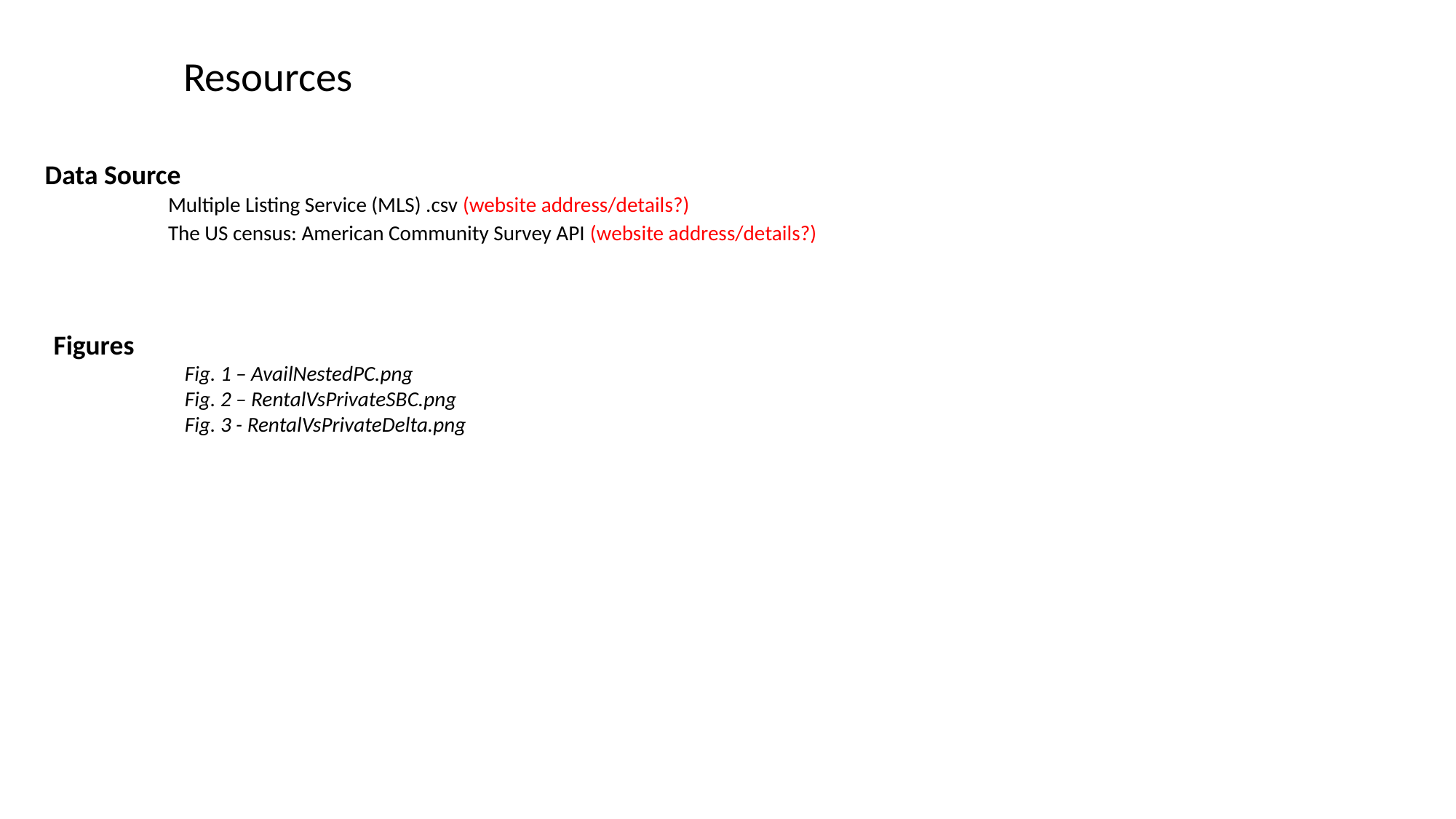

# Resources
Data Source
Multiple Listing Service (MLS) .csv (website address/details?)
The US census: American Community Survey API (website address/details?)
Figures
Fig. 1 – AvailNestedPC.png
Fig. 2 – RentalVsPrivateSBC.png
Fig. 3 - RentalVsPrivateDelta.png